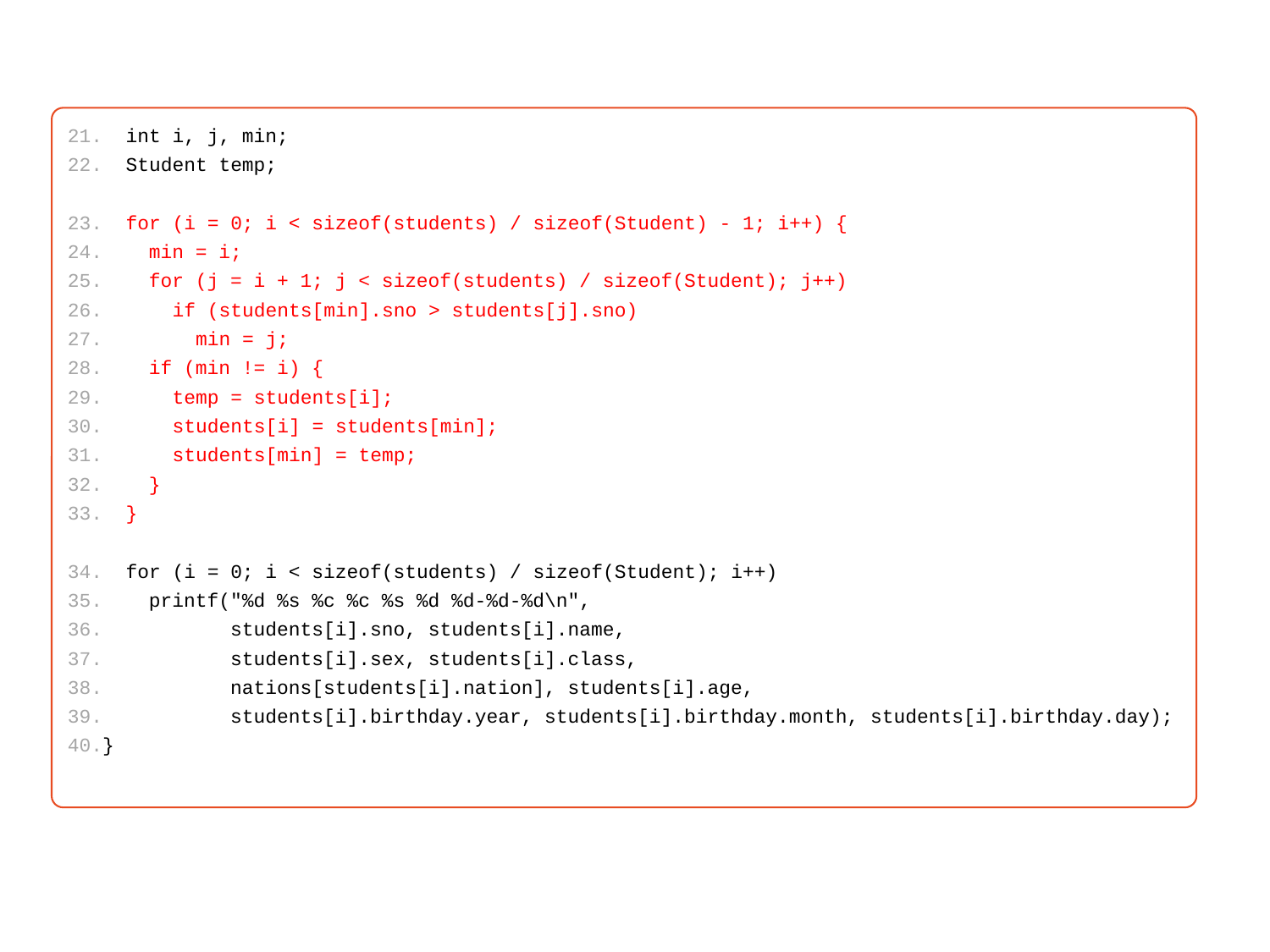

int i, j, min;
  Student temp;

  for (i = 0; i < sizeof(students) / sizeof(Student) - 1; i++) {
    min = i;
    for (j = i + 1; j < sizeof(students) / sizeof(Student); j++)
      if (students[min].sno > students[j].sno)
        min = j;
    if (min != i) {
      temp = students[i];
      students[i] = students[min];
      students[min] = temp;
    }
  }

  for (i = 0; i < sizeof(students) / sizeof(Student); i++)
    printf("%d %s %c %c %s %d %d-%d-%d\n",
           students[i].sno, students[i].name,
           students[i].sex, students[i].class,
           nations[students[i].nation], students[i].age,
           students[i].birthday.year, students[i].birthday.month, students[i].birthday.day);
}